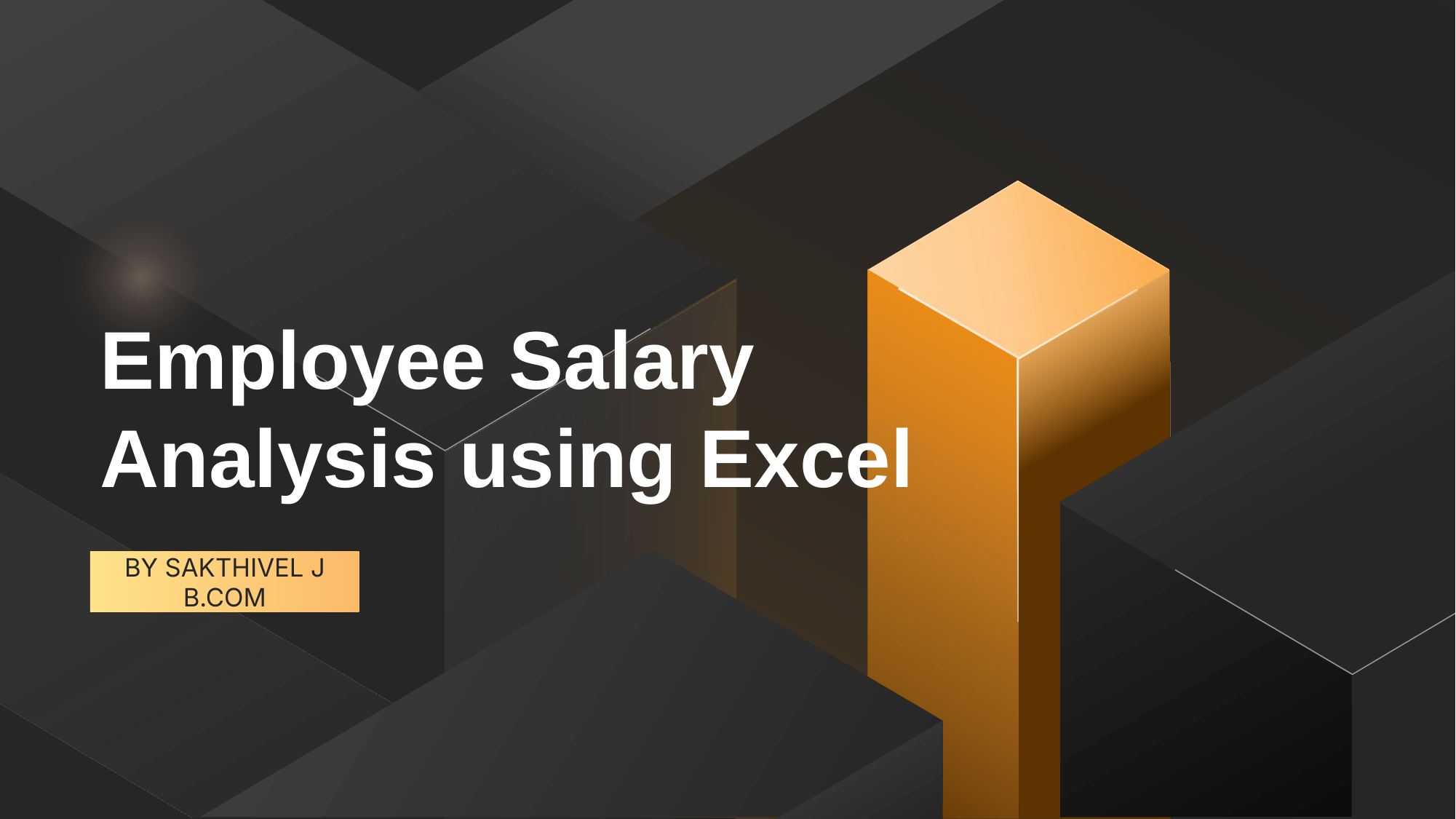

# Employee Salary Analysis using Excel
BY SAKTHIVEL J B.COM